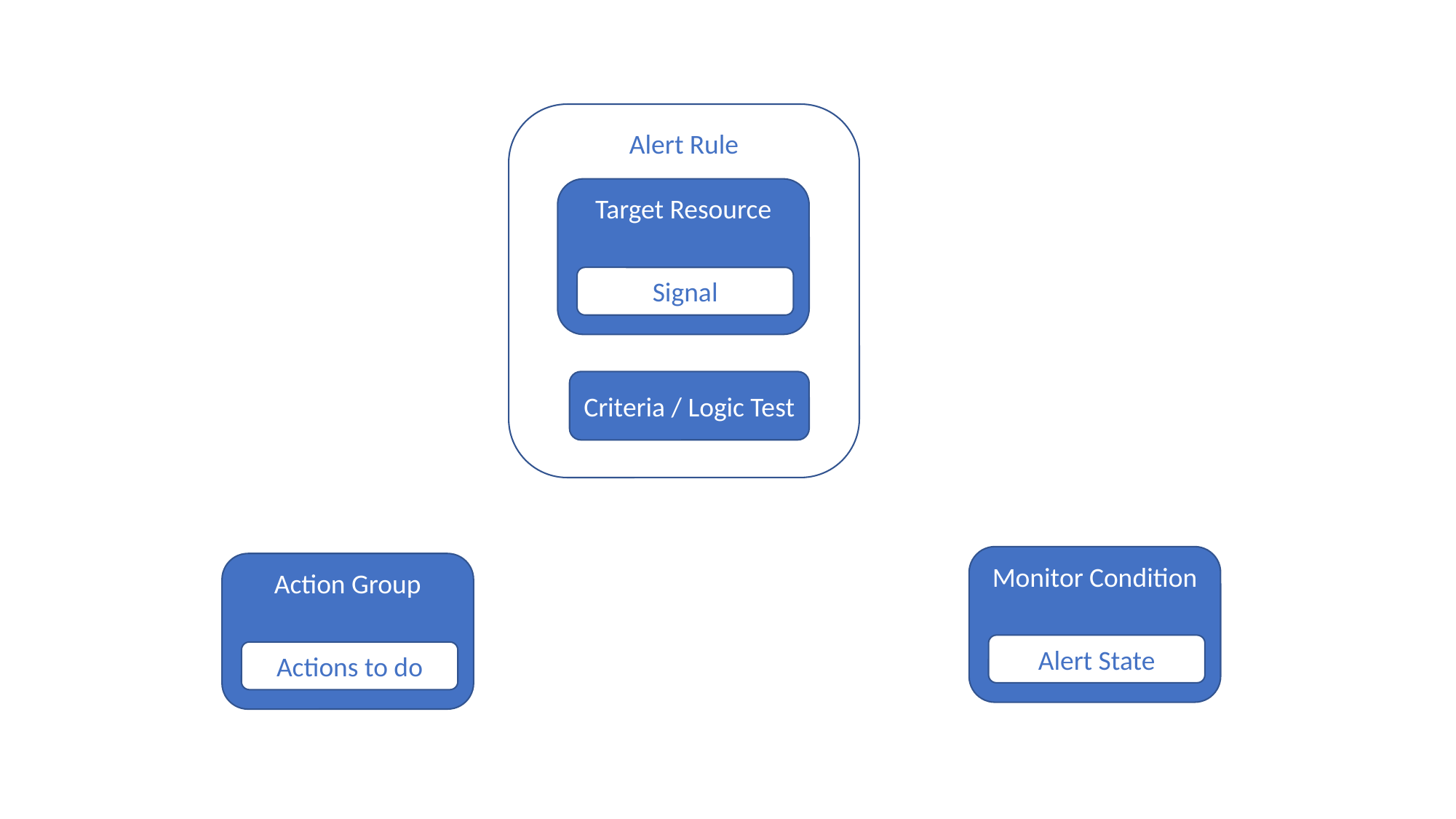

Alert Rule
Target Resource
Signal
Criteria / Logic Test
Monitor Condition
Action Group
Alert State
Actions to do